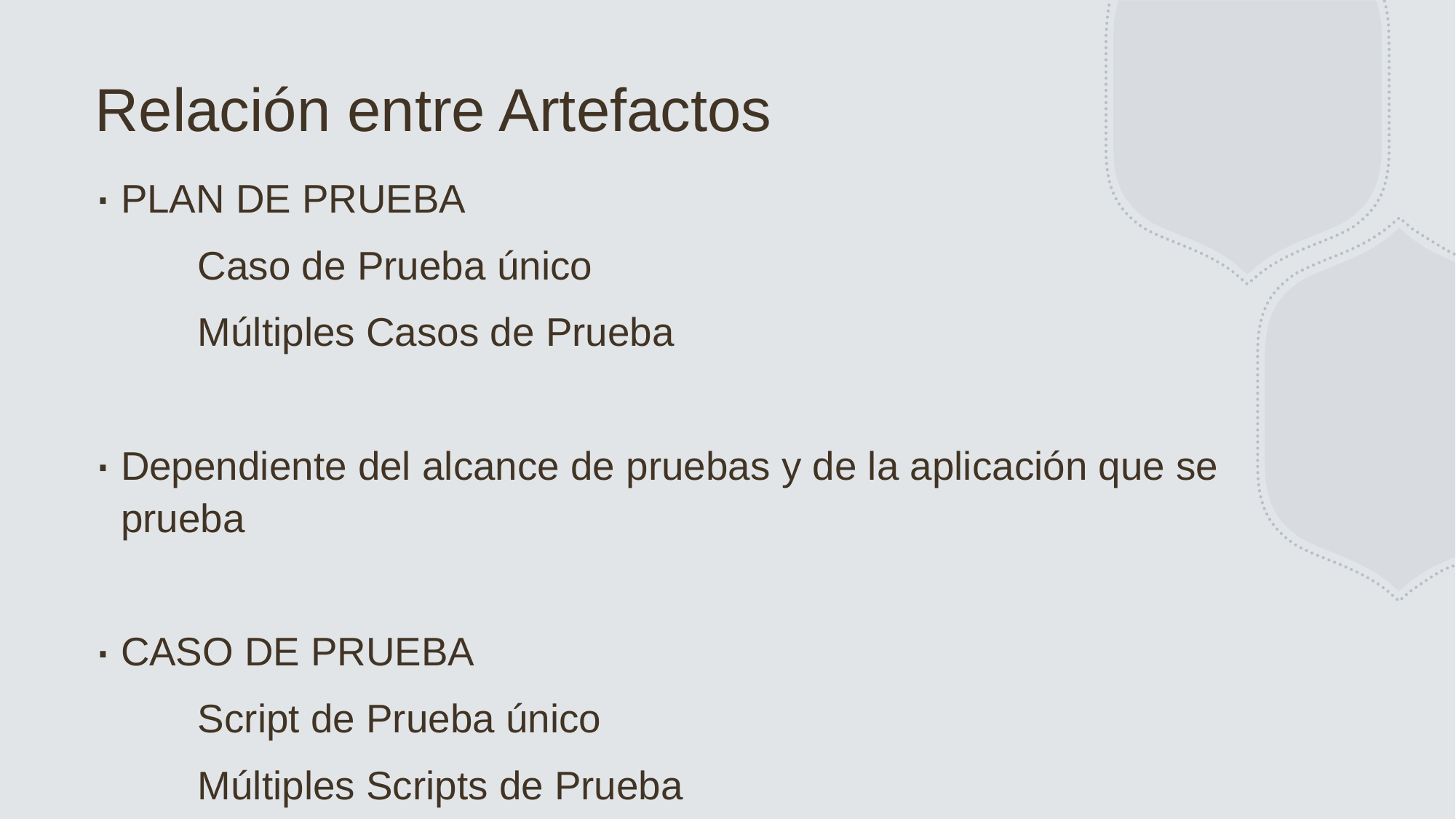

# Relación entre Artefactos
PLAN DE PRUEBA
	Caso de Prueba único
	Múltiples Casos de Prueba

Dependiente del alcance de pruebas y de la aplicación que se prueba

CASO DE PRUEBA
	Script de Prueba único
	Múltiples Scripts de Prueba